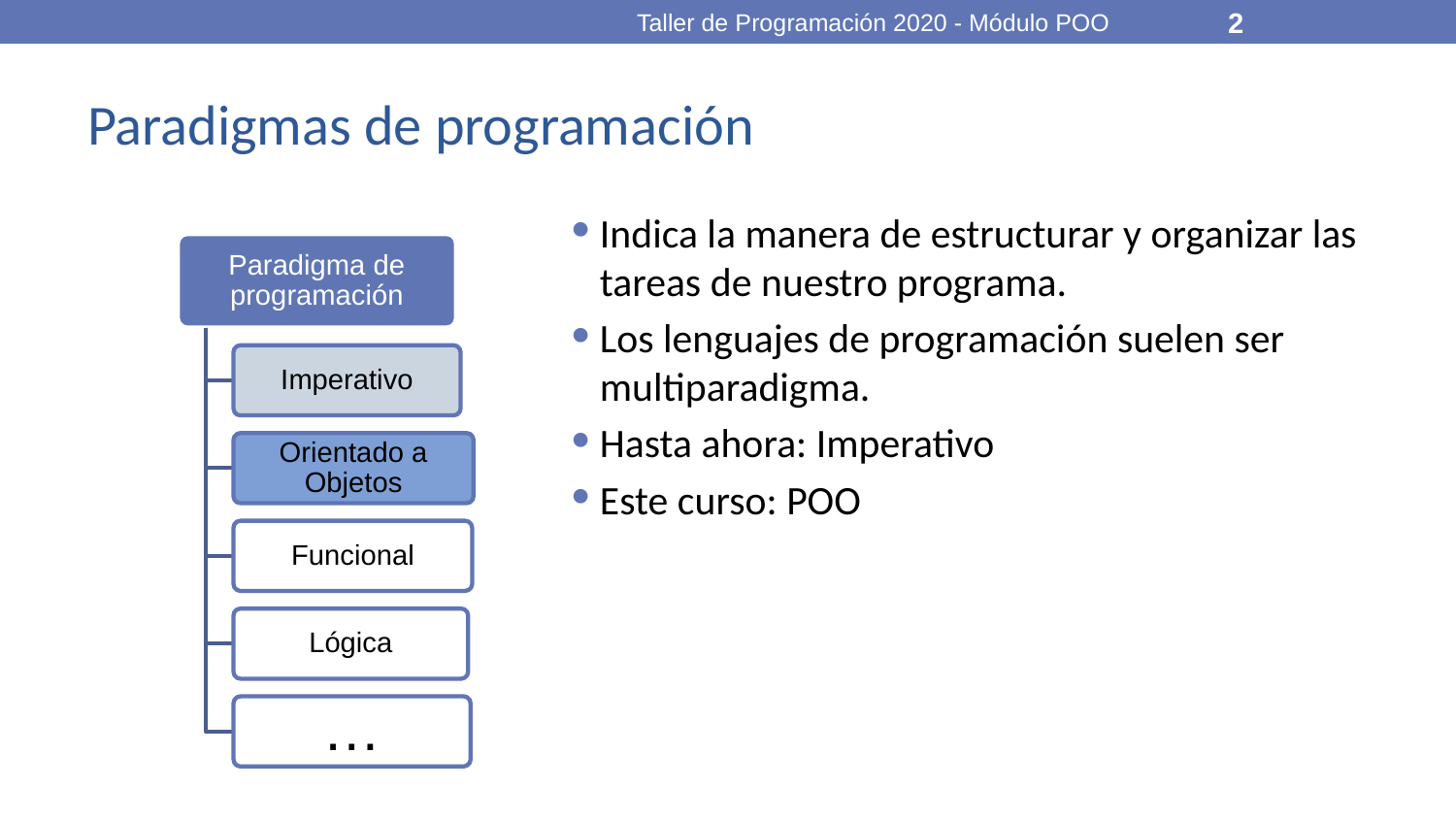

Taller de Programación 2020 - Módulo POO
2
# Paradigmas de programación
Indica la manera de estructurar y organizar las tareas de nuestro programa.
Los lenguajes de programación suelen ser multiparadigma.
Hasta ahora: Imperativo
Este curso: POO

Paradigma de programación

Imperativo

Orientado a Objetos

Funcional

Lógica

…